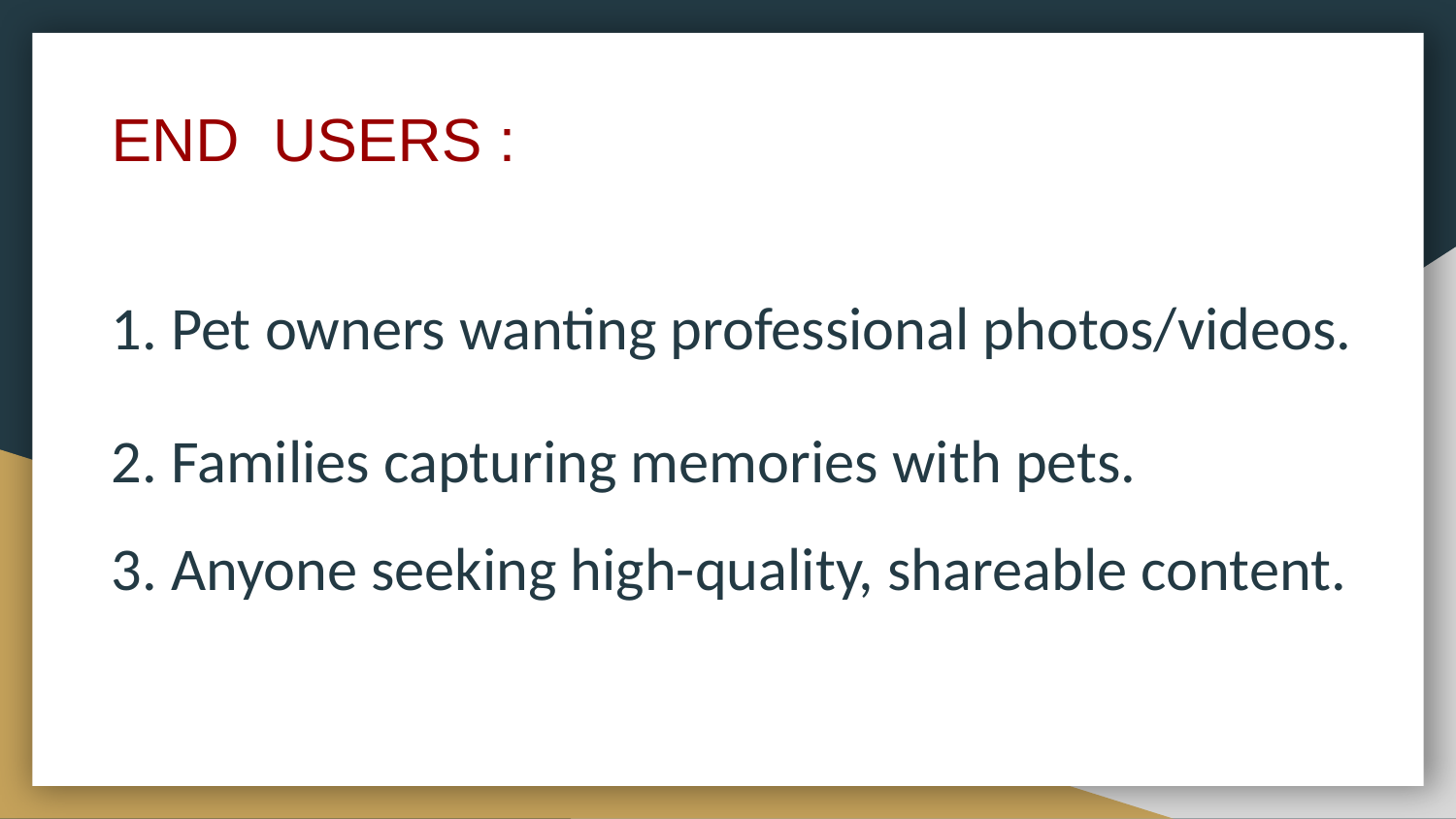

# END  USERS :
1. Pet owners wanting professional photos/videos.
2. Families capturing memories with pets.
3. Anyone seeking high-quality, shareable content.